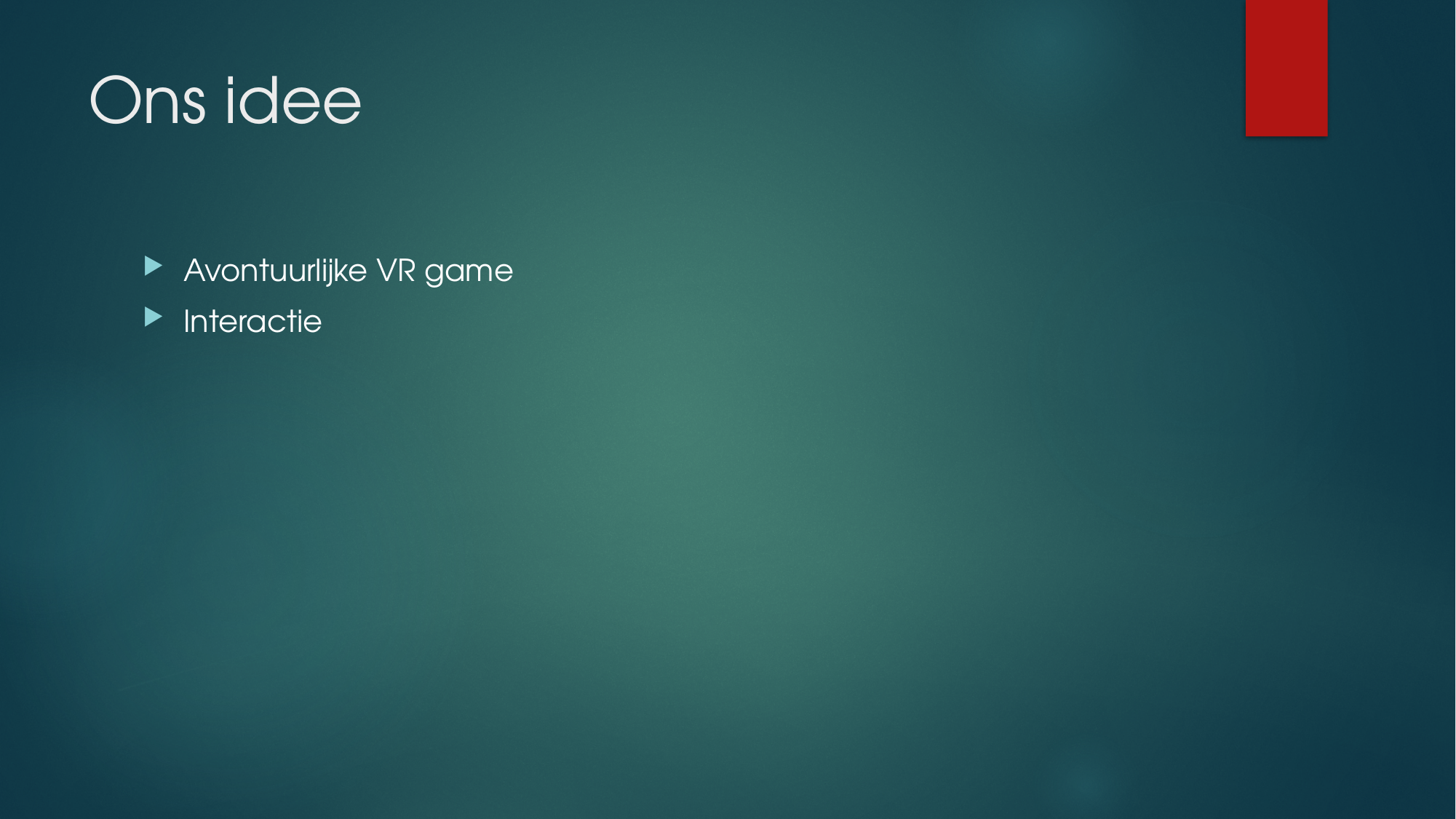

# Ons idee
Avontuurlijke VR game
Interactie